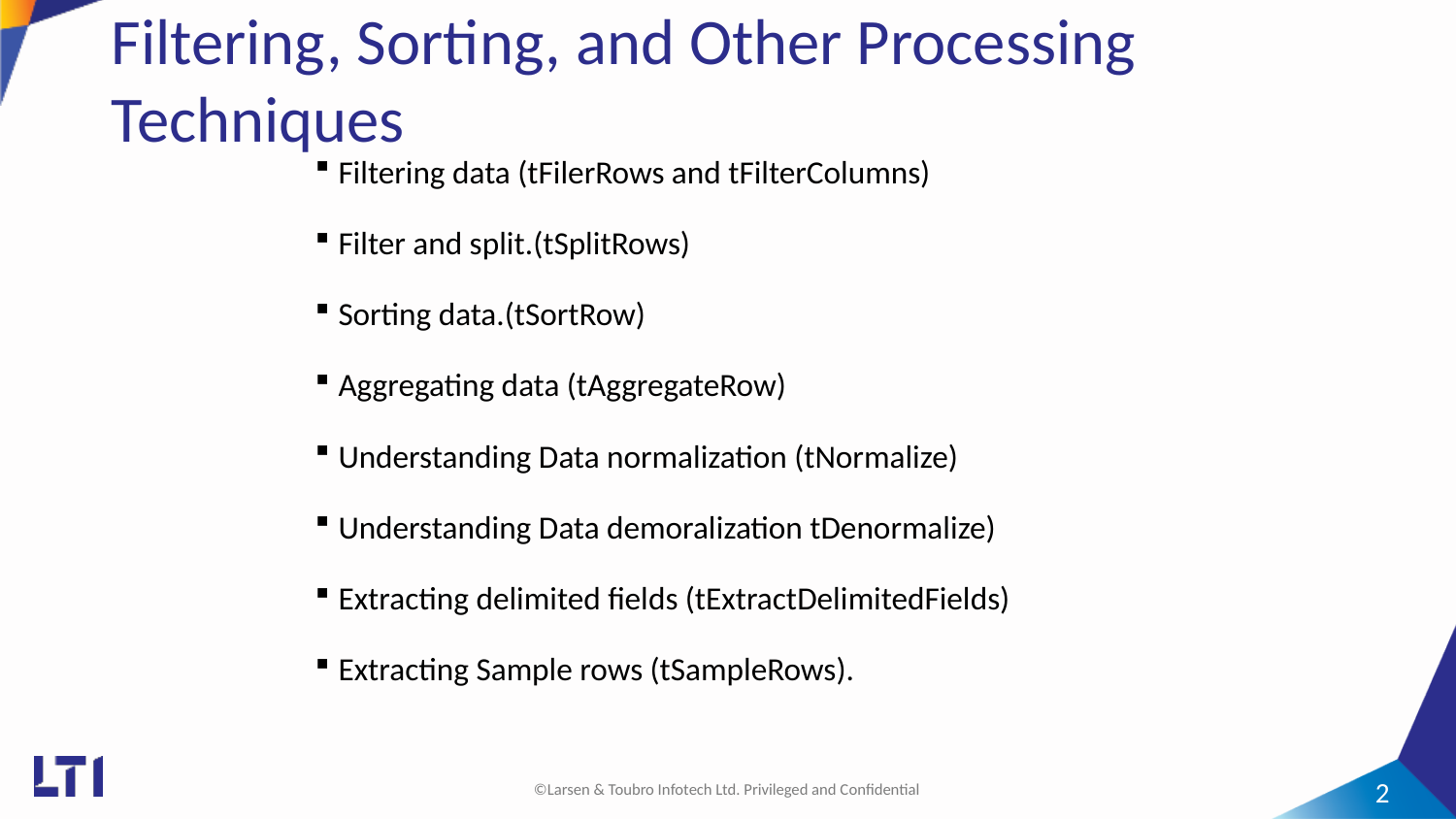

# Filtering, Sorting, and Other Processing Techniques

Filtering data (tFilerRows and tFilterColumns)
Filter and split.(tSplitRows)
Sorting data.(tSortRow)
Aggregating data (tAggregateRow)
Understanding Data normalization (tNormalize)
Understanding Data demoralization tDenormalize)
Extracting delimited fields (tExtractDelimitedFields)
Extracting Sample rows (tSampleRows).